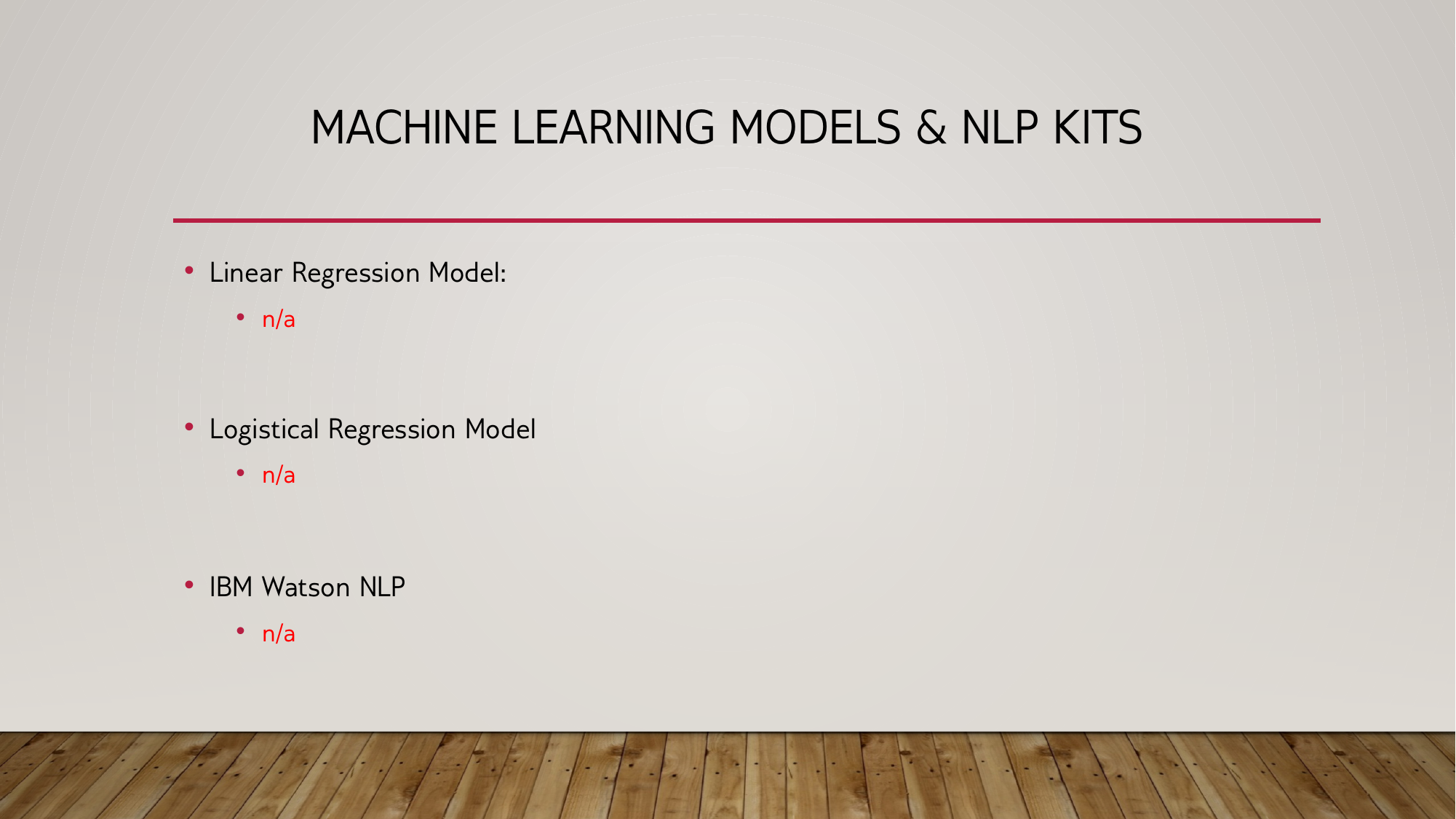

# Machine Learning Models & NLP Kits
Linear Regression Model:
n/a

Logistical Regression Model
n/a

IBM Watson NLP
n/a